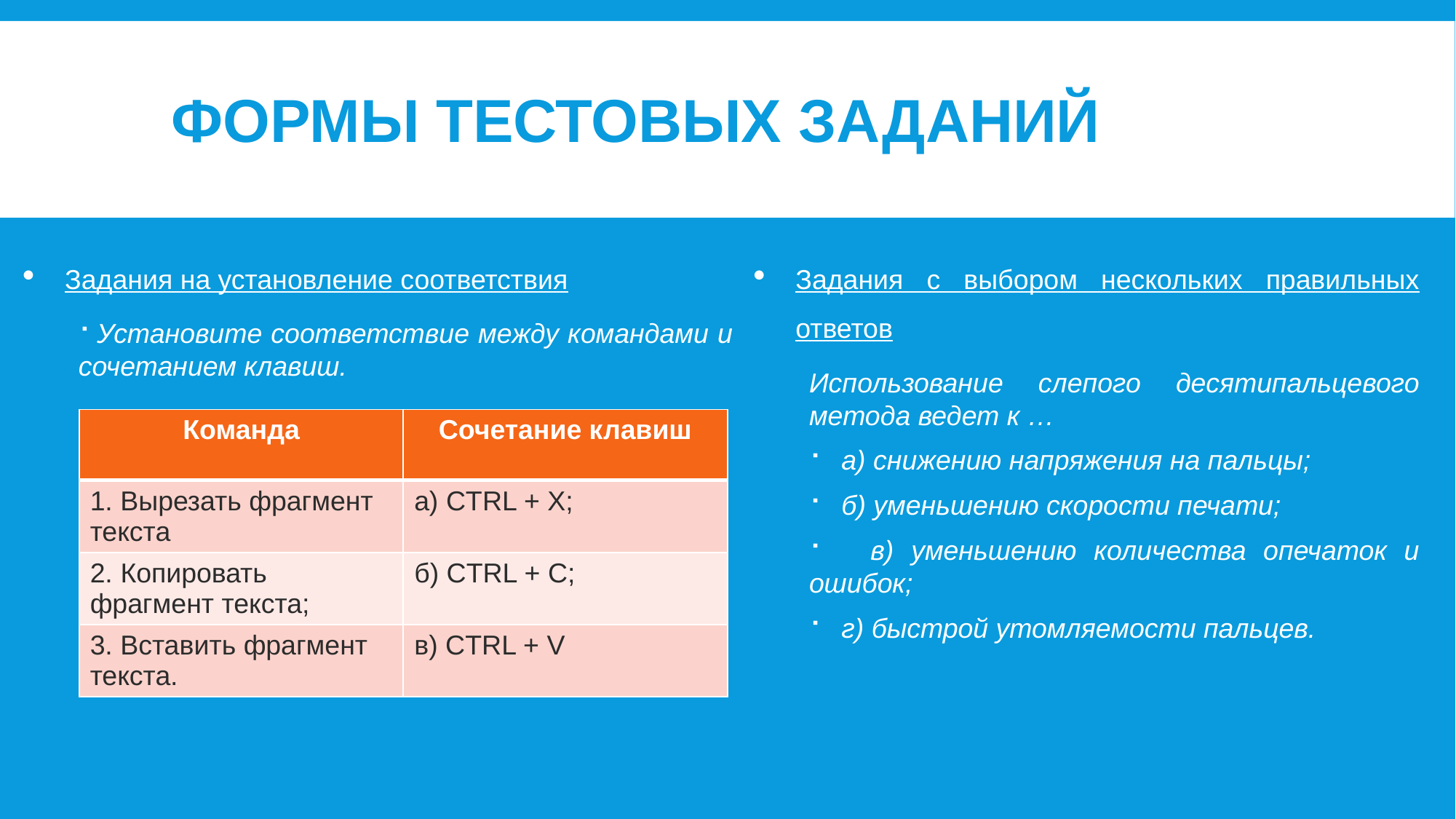

# Формы тестовых заданий
Задания на установление соответствия
 Установите соответствие между командами и сочетанием клавиш.

Задания с выбором нескольких правильных ответов
Использование слепого десятипальцевого метода ведет к …
   а) снижению напряжения на пальцы;
   б) уменьшению скорости печати;
   в) уменьшению количества опечаток и ошибок;
   г) быстрой утомляемости пальцев.

| Команда | Сочетание клавиш |
| --- | --- |
| 1. Вырезать фрагмент текста | a) CTRL + X; |
| 2. Копировать фрагмент текста; | б) CTRL + C; |
| 3. Вставить фрагмент текста. | в) CTRL + V |